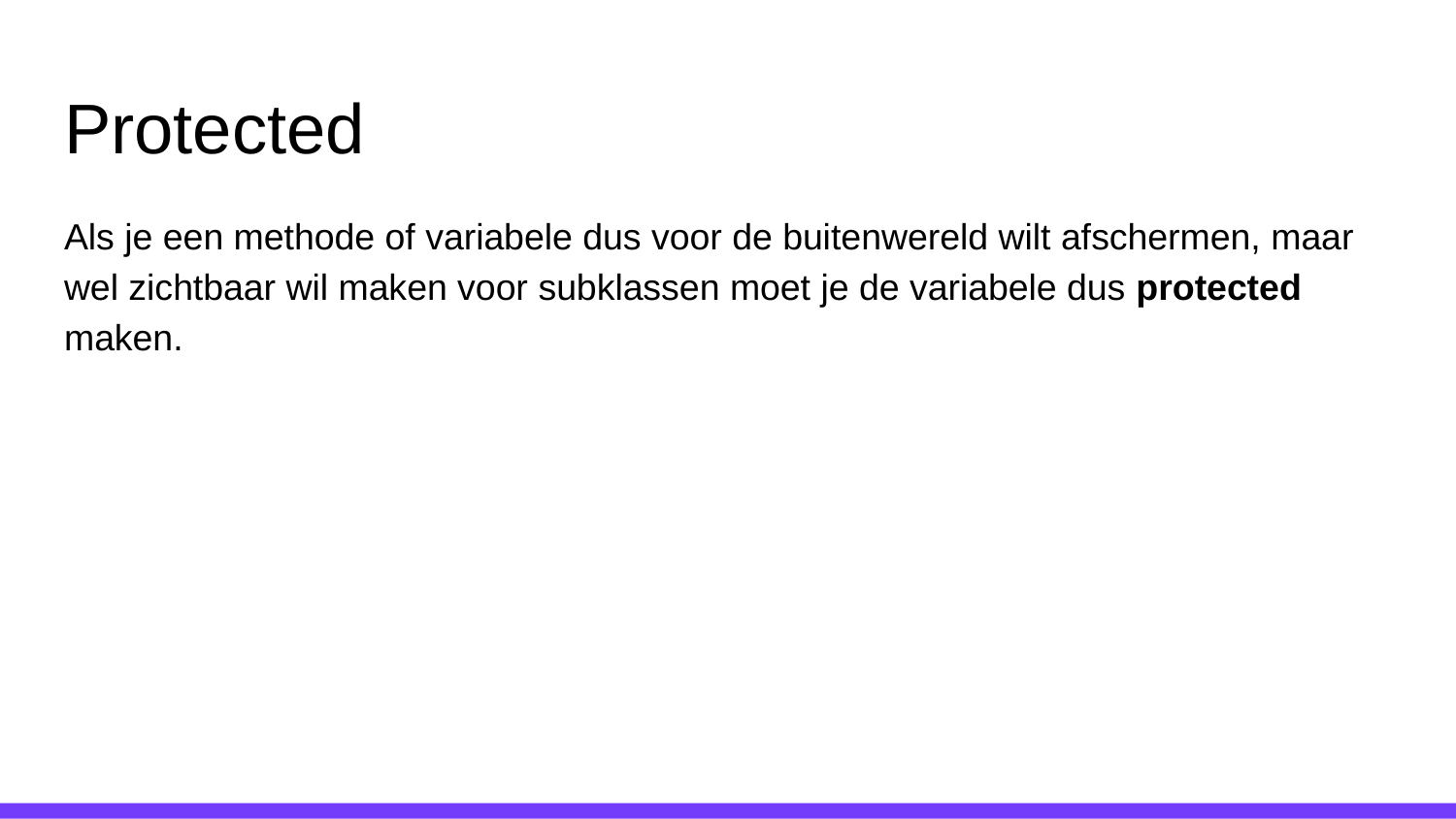

# Protected
Als je een methode of variabele dus voor de buitenwereld wilt afschermen, maar wel zichtbaar wil maken voor subklassen moet je de variabele dus protected maken.